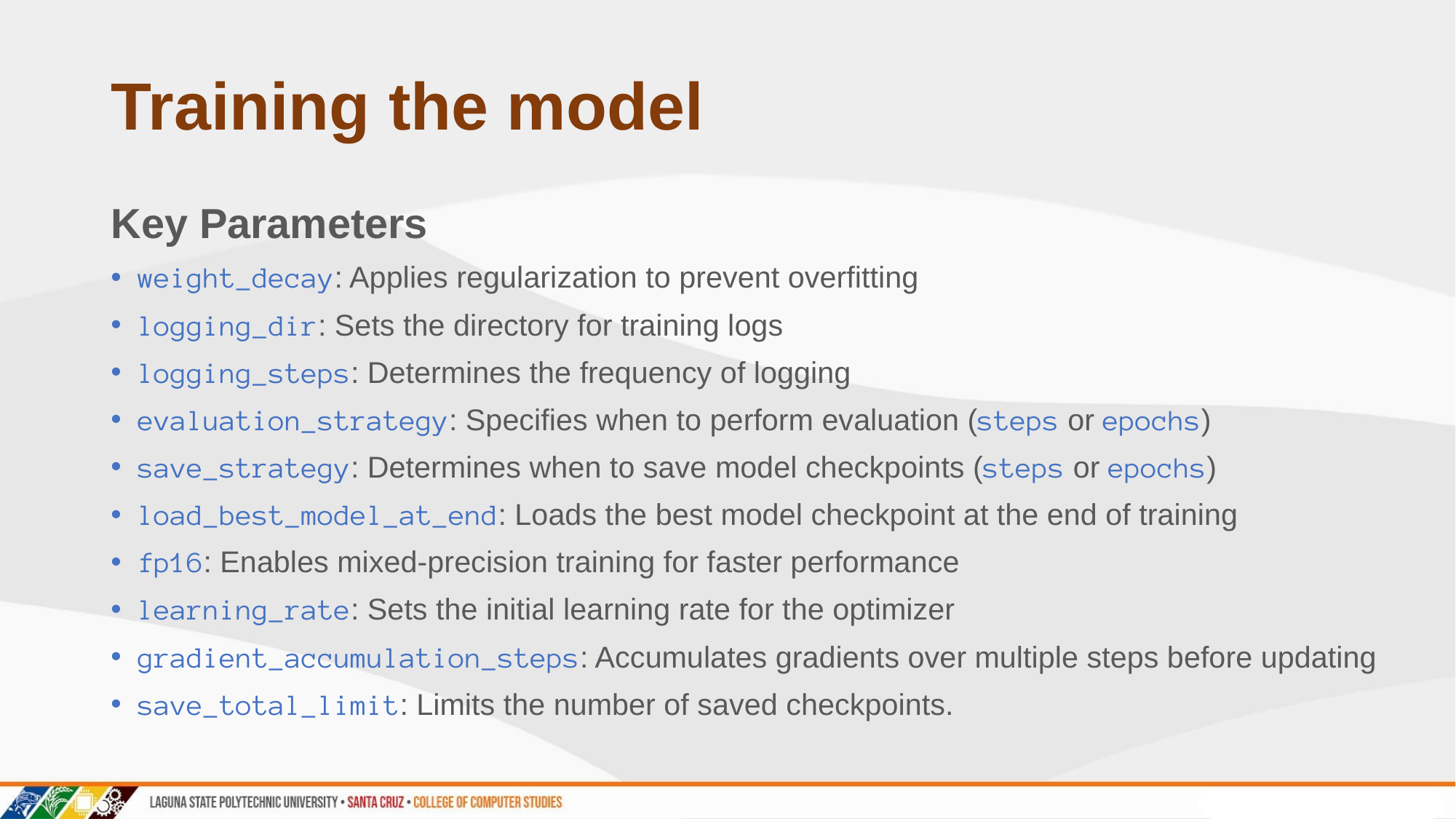

# Training the model
Key Parameters
weight_decay: Applies regularization to prevent overfitting
logging_dir: Sets the directory for training logs
logging_steps: Determines the frequency of logging
evaluation_strategy: Specifies when to perform evaluation (steps or epochs)
save_strategy: Determines when to save model checkpoints (steps or epochs)
load_best_model_at_end: Loads the best model checkpoint at the end of training
fp16: Enables mixed-precision training for faster performance
learning_rate: Sets the initial learning rate for the optimizer
gradient_accumulation_steps: Accumulates gradients over multiple steps before updating
save_total_limit: Limits the number of saved checkpoints.